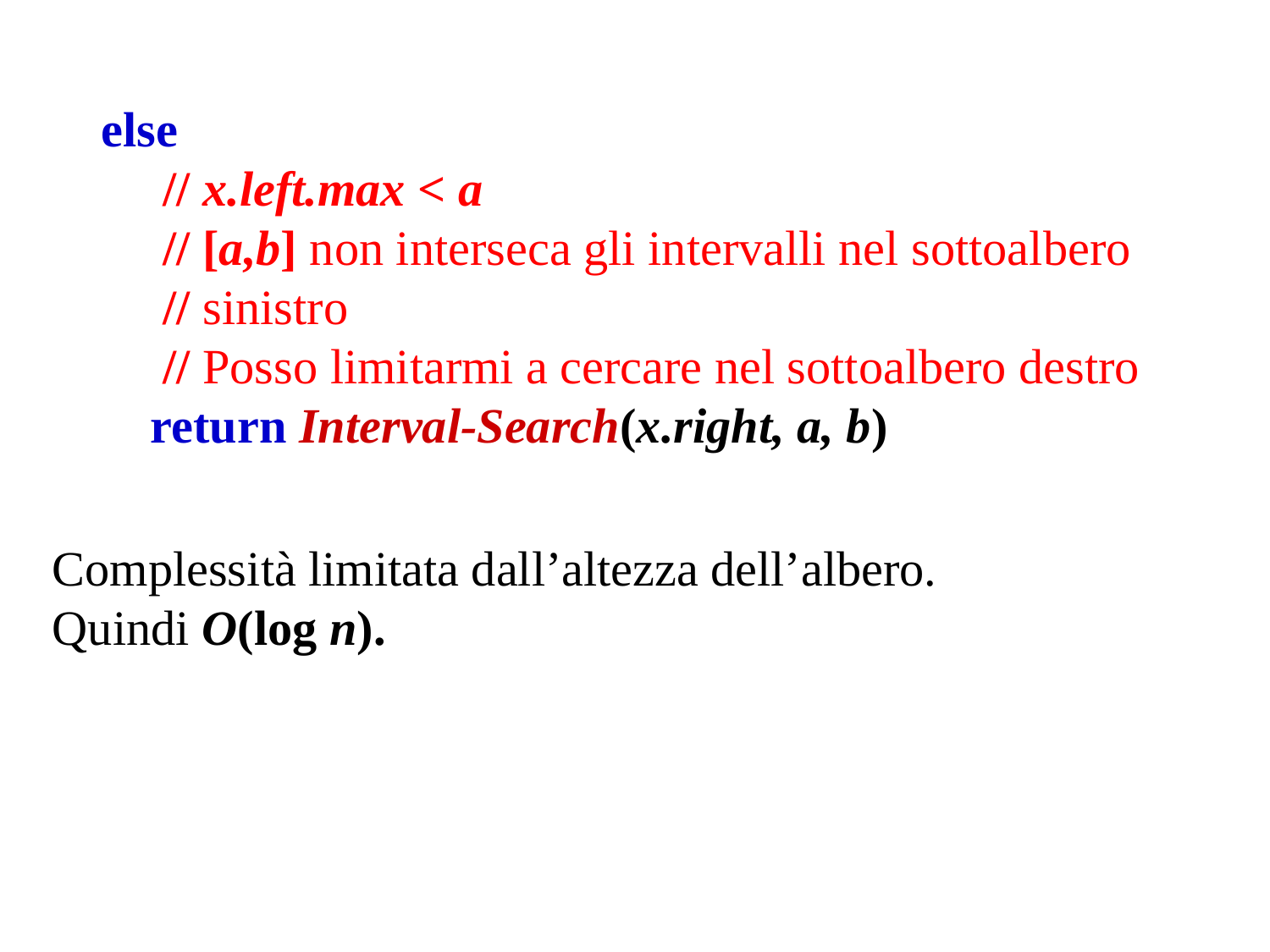

else
         // x.left.max < a
         // [a,b] non interseca gli intervalli nel sottoalbero
         // sinistro
         // Posso limitarmi a cercare nel sottoalbero destro
        return Interval-Search(x.right, a, b)
Complessità limitata dall’altezza dell’albero.
Quindi O(log n).